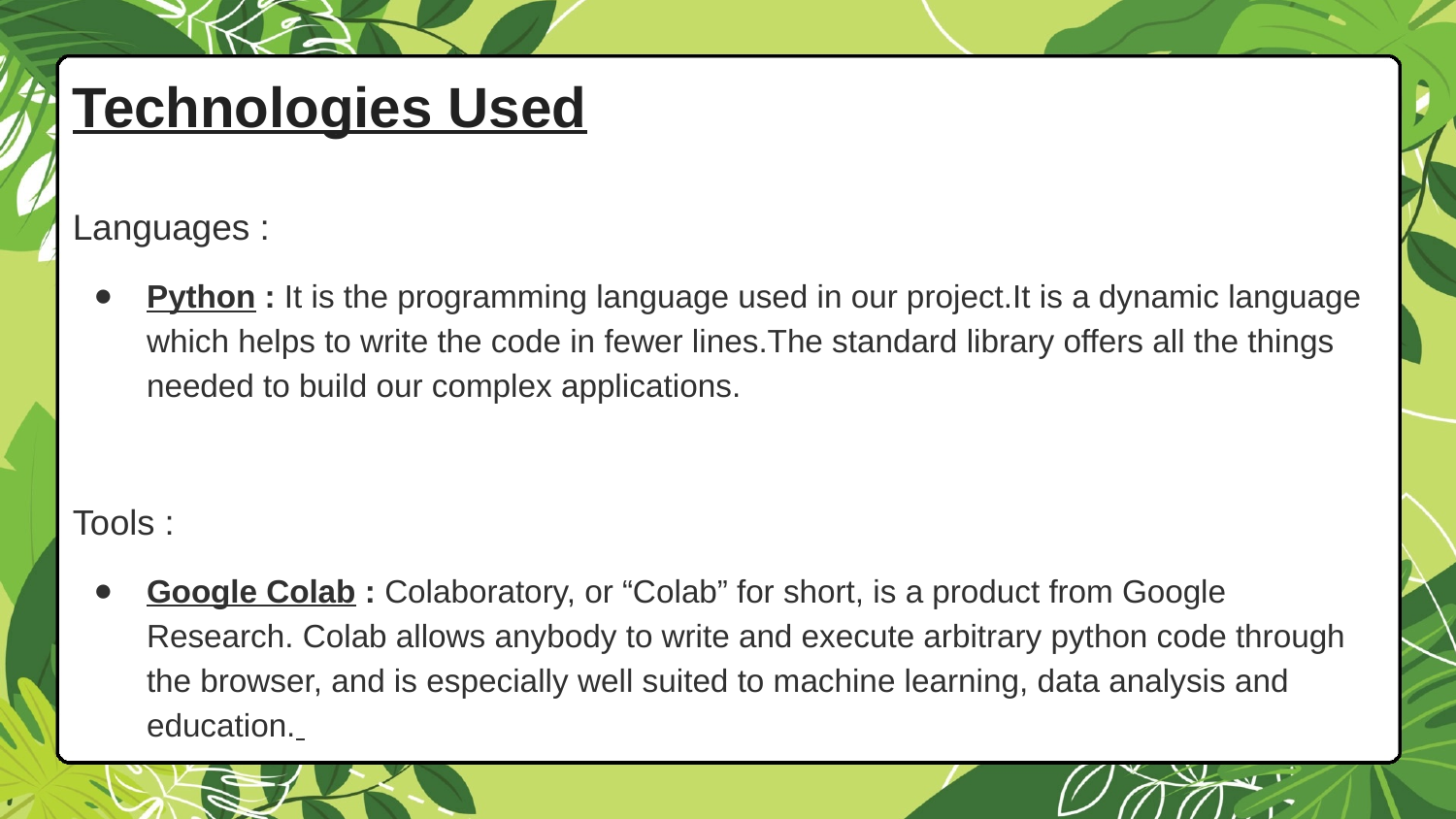

# Technologies Used
Languages :
Python : It is the programming language used in our project.It is a dynamic language which helps to write the code in fewer lines.The standard library offers all the things needed to build our complex applications.

Tools :
Google Colab : Colaboratory, or “Colab” for short, is a product from Google Research. Colab allows anybody to write and execute arbitrary python code through the browser, and is especially well suited to machine learning, data analysis and education.